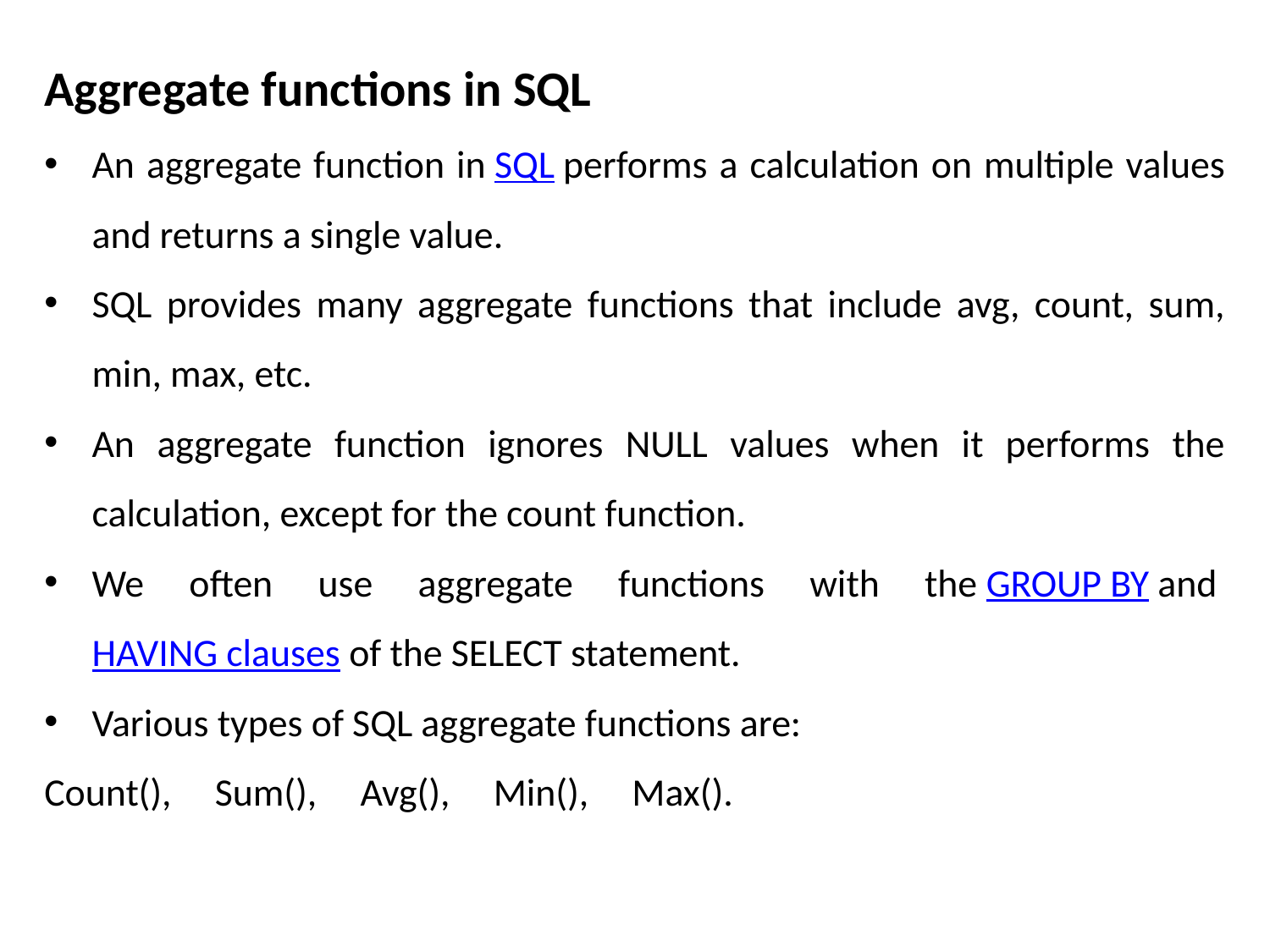

Aggregate functions in SQL
An aggregate function in SQL performs a calculation on multiple values and returns a single value.
SQL provides many aggregate functions that include avg, count, sum, min, max, etc.
An aggregate function ignores NULL values when it performs the calculation, except for the count function.
We often use aggregate functions with the GROUP BY and HAVING clauses of the SELECT statement.
Various types of SQL aggregate functions are:
Count(),     Sum(),     Avg(),     Min(),     Max().